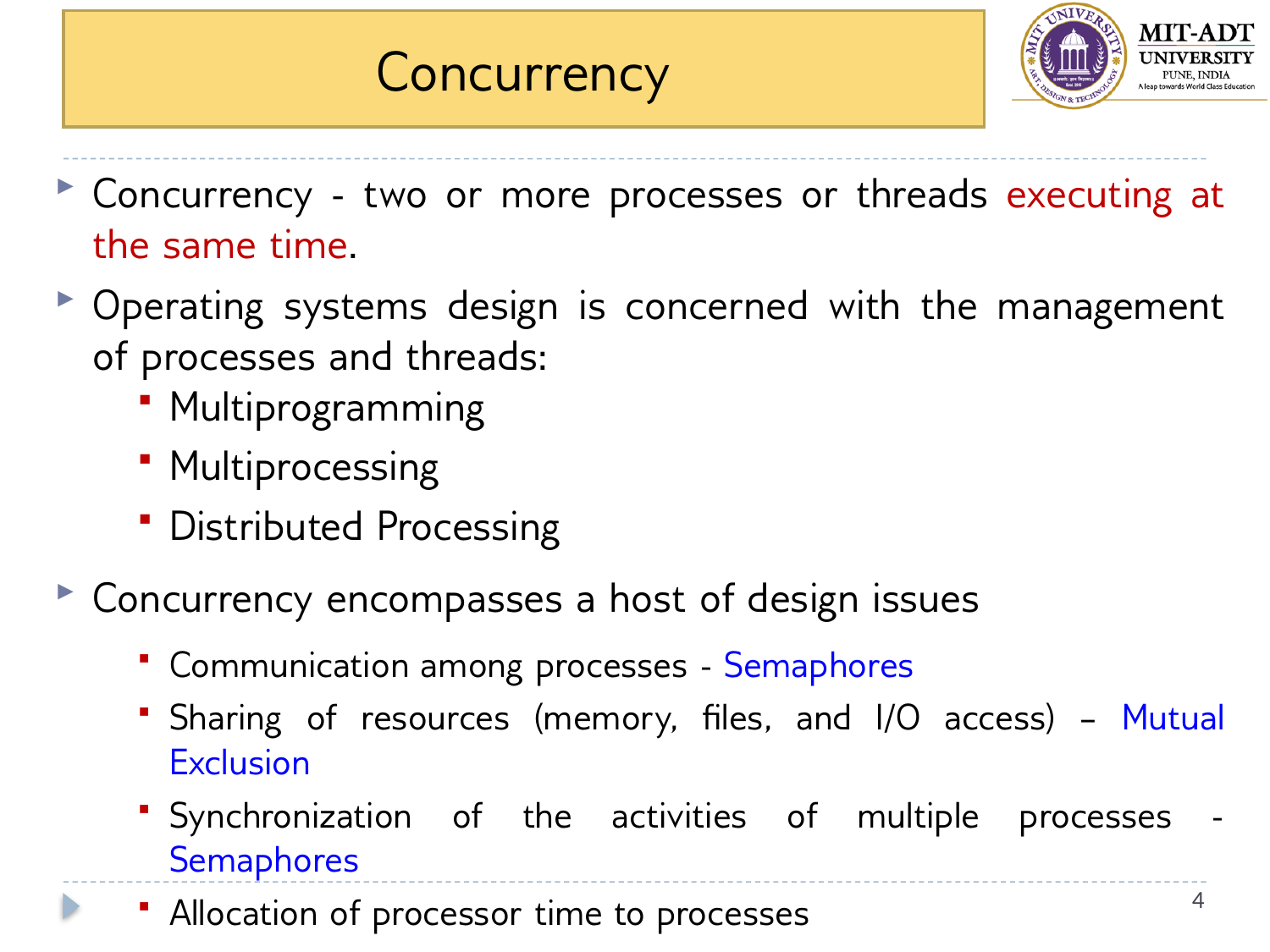

# Concurrency
Concurrency - two or more processes or threads executing at the same time.
Operating systems design is concerned with the management of processes and threads:
Multiprogramming
Multiprocessing
Distributed Processing
Concurrency encompasses a host of design issues
Communication among processes - Semaphores
Sharing of resources (memory, files, and I/O access) – Mutual Exclusion
Synchronization of the activities of multiple processes - Semaphores
Allocation of processor time to processes

4